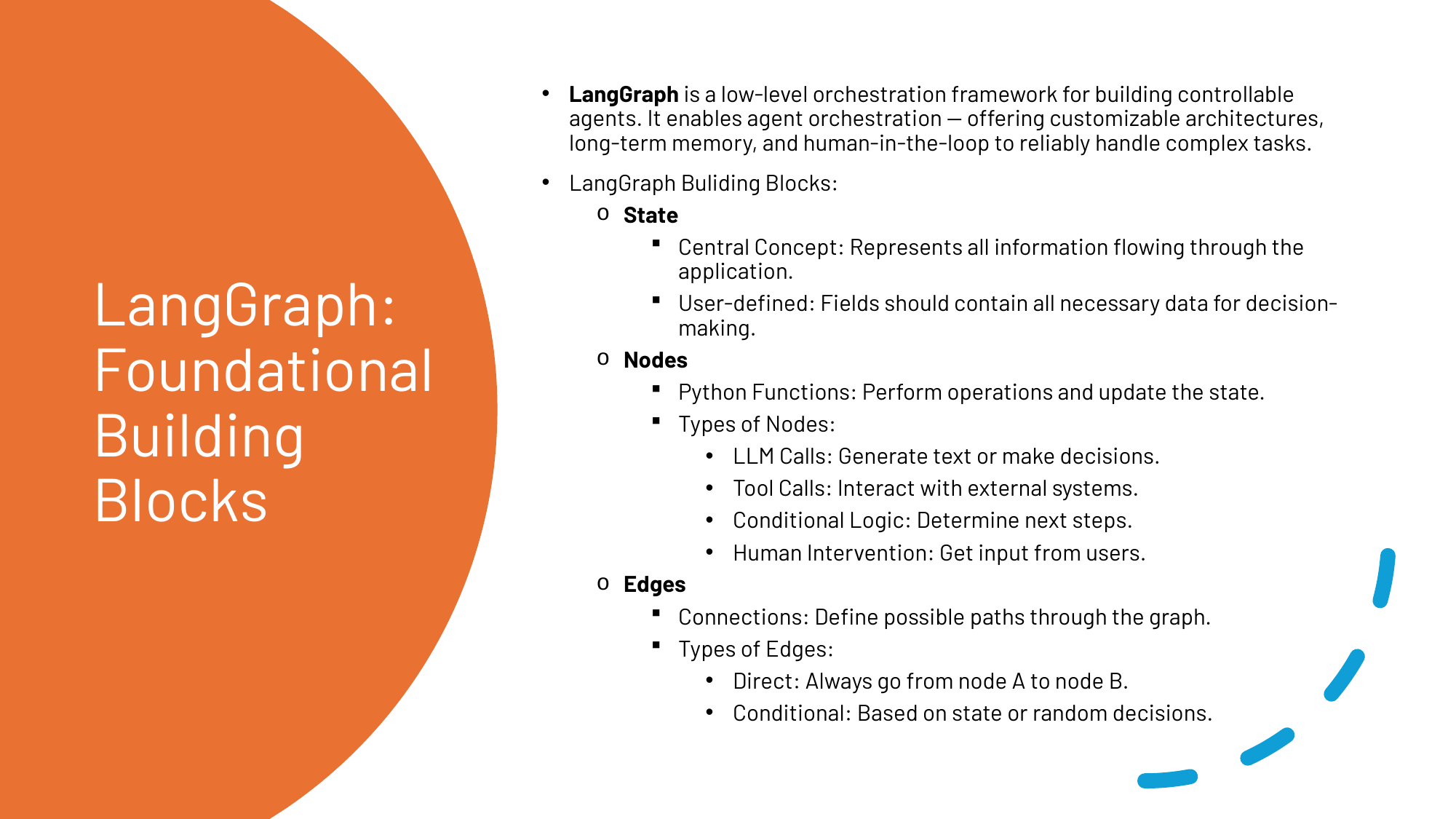

LangGraph is a low-level orchestration framework for building controllable agents. It enables agent orchestration — offering customizable architectures, long-term memory, and human-in-the-loop to reliably handle complex tasks.
LangGraph Buliding Blocks:
State
Central Concept: Represents all information flowing through the application.
User-defined: Fields should contain all necessary data for decision-making.
Nodes
Python Functions: Perform operations and update the state.
Types of Nodes:
LLM Calls: Generate text or make decisions.
Tool Calls: Interact with external systems.
Conditional Logic: Determine next steps.
Human Intervention: Get input from users.
Edges
Connections: Define possible paths through the graph.
Types of Edges:
Direct: Always go from node A to node B.
Conditional: Based on state or random decisions.
# LangGraph: Foundational Building Blocks